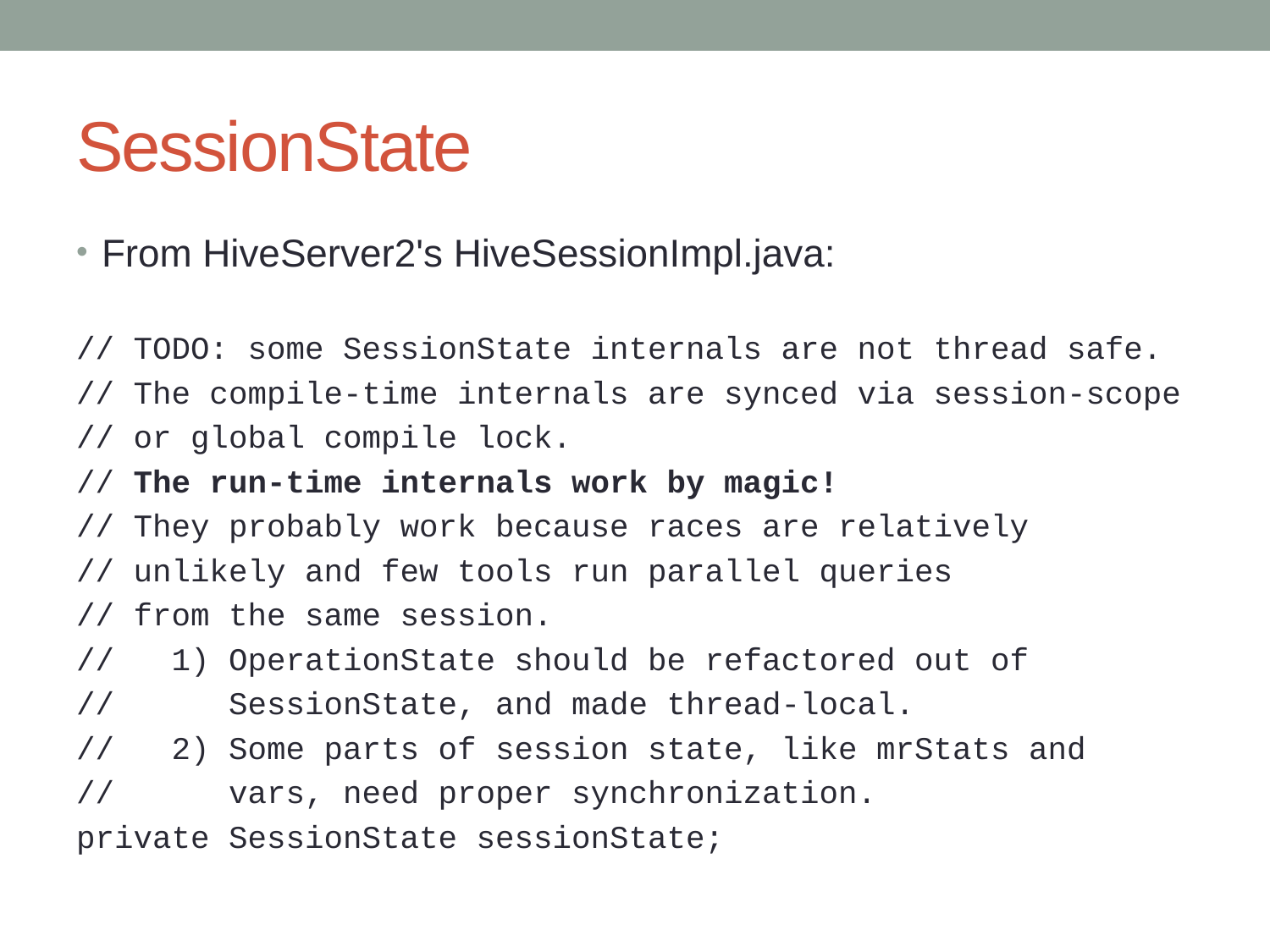

# SessionState
From HiveServer2's HiveSessionImpl.java:
// TODO: some SessionState internals are not thread safe.
// The compile-time internals are synced via session-scope
// or global compile lock.
// The run-time internals work by magic!
// They probably work because races are relatively
// unlikely and few tools run parallel queries
// from the same session.
//   1) OperationState should be refactored out of
//      SessionState, and made thread-local.
//   2) Some parts of session state, like mrStats and
//      vars, need proper synchronization.
private SessionState sessionState;